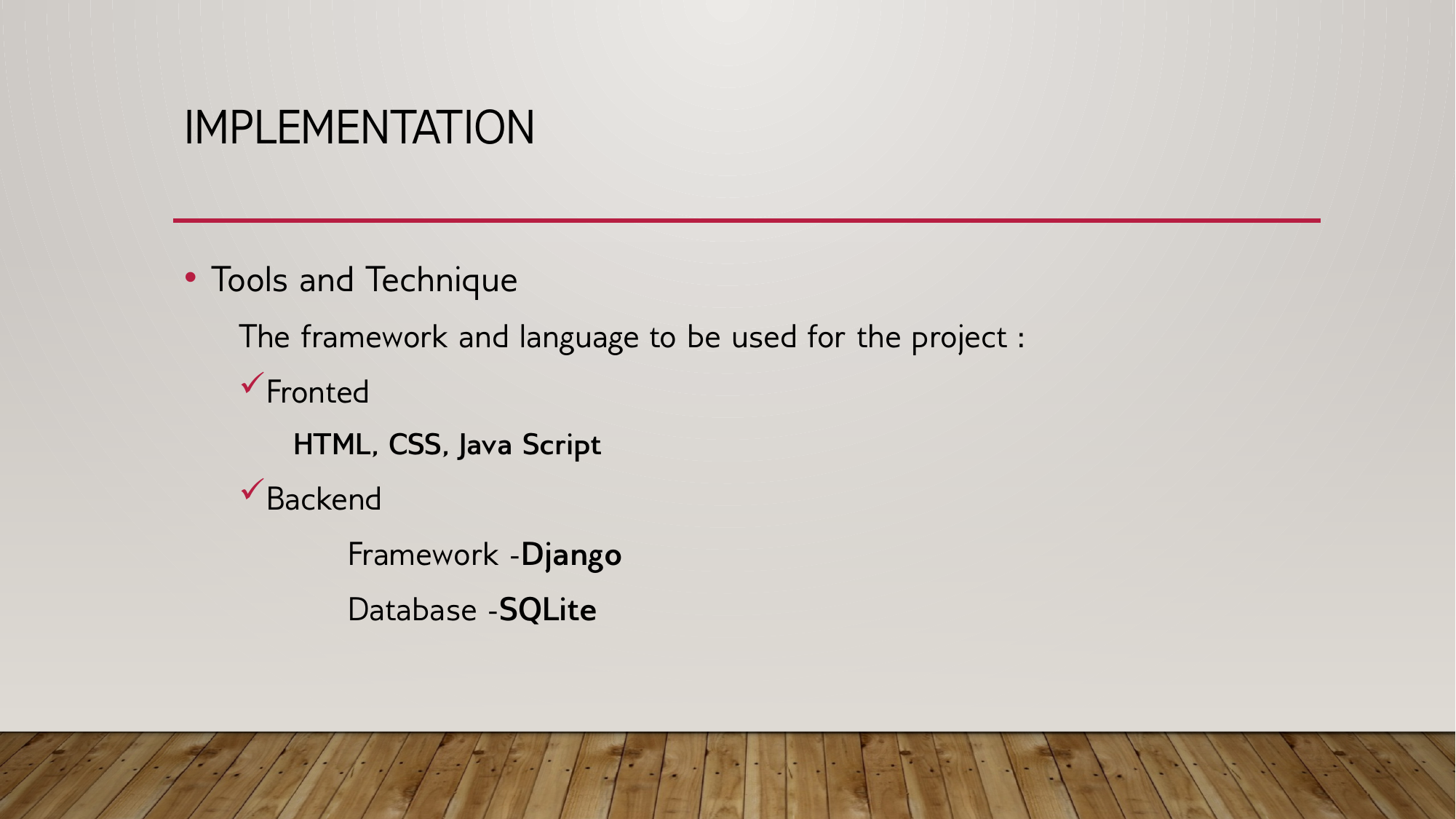

# implementation
Tools and Technique
The framework and language to be used for the project :
Fronted
HTML, CSS, Java Script
Backend
	Framework -Django
	Database -SQLite